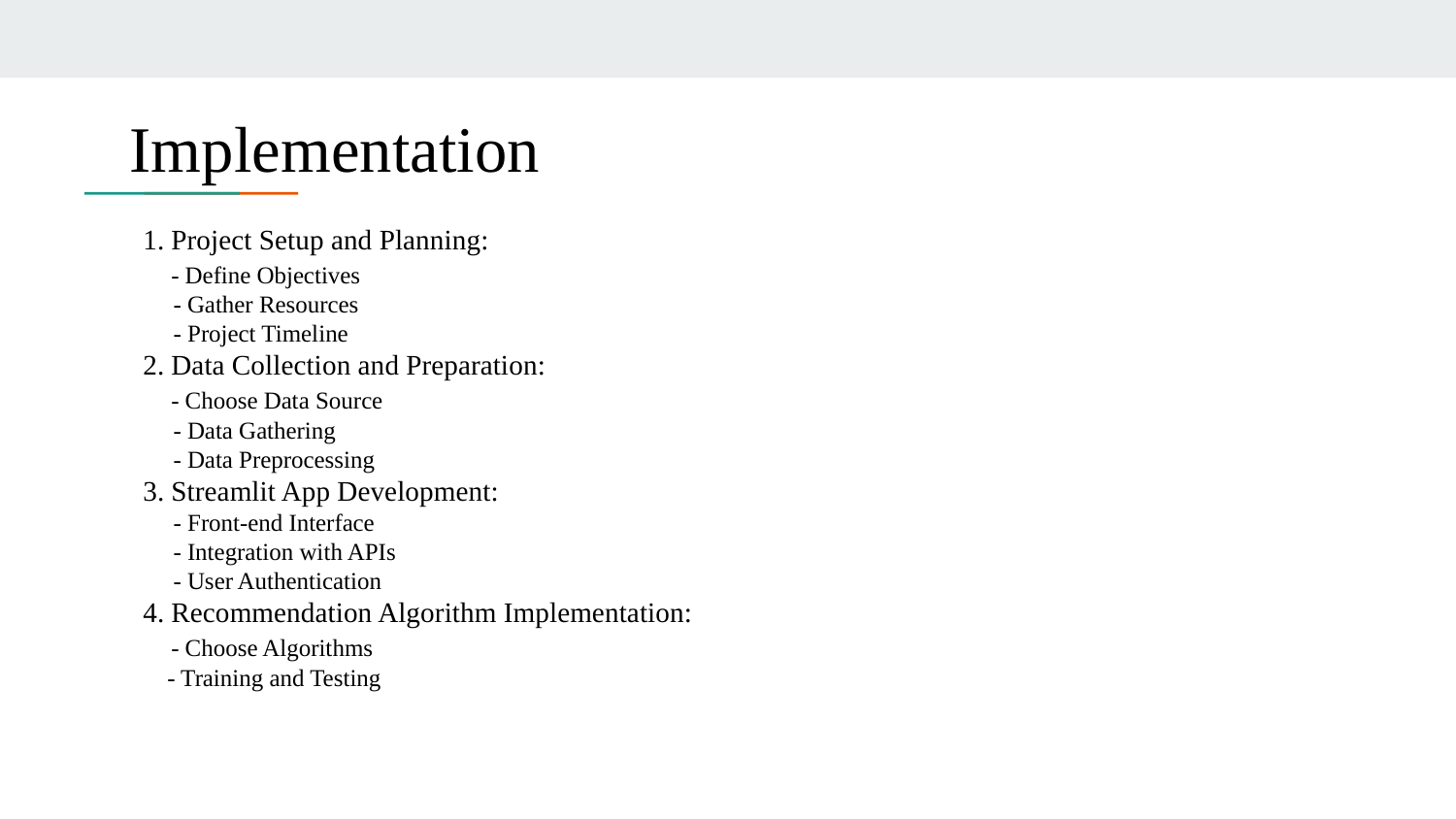

#
Implementation
1. Project Setup and Planning:
    - Define Objectives
     - Gather Resources
     - Project Timeline
2. Data Collection and Preparation:
    - Choose Data Source
     - Data Gathering
     - Data Preprocessing
3. Streamlit App Development:
     - Front-end Interface
     - Integration with APIs
     - User Authentication
4. Recommendation Algorithm Implementation:
    - Choose Algorithms
    - Training and Testing